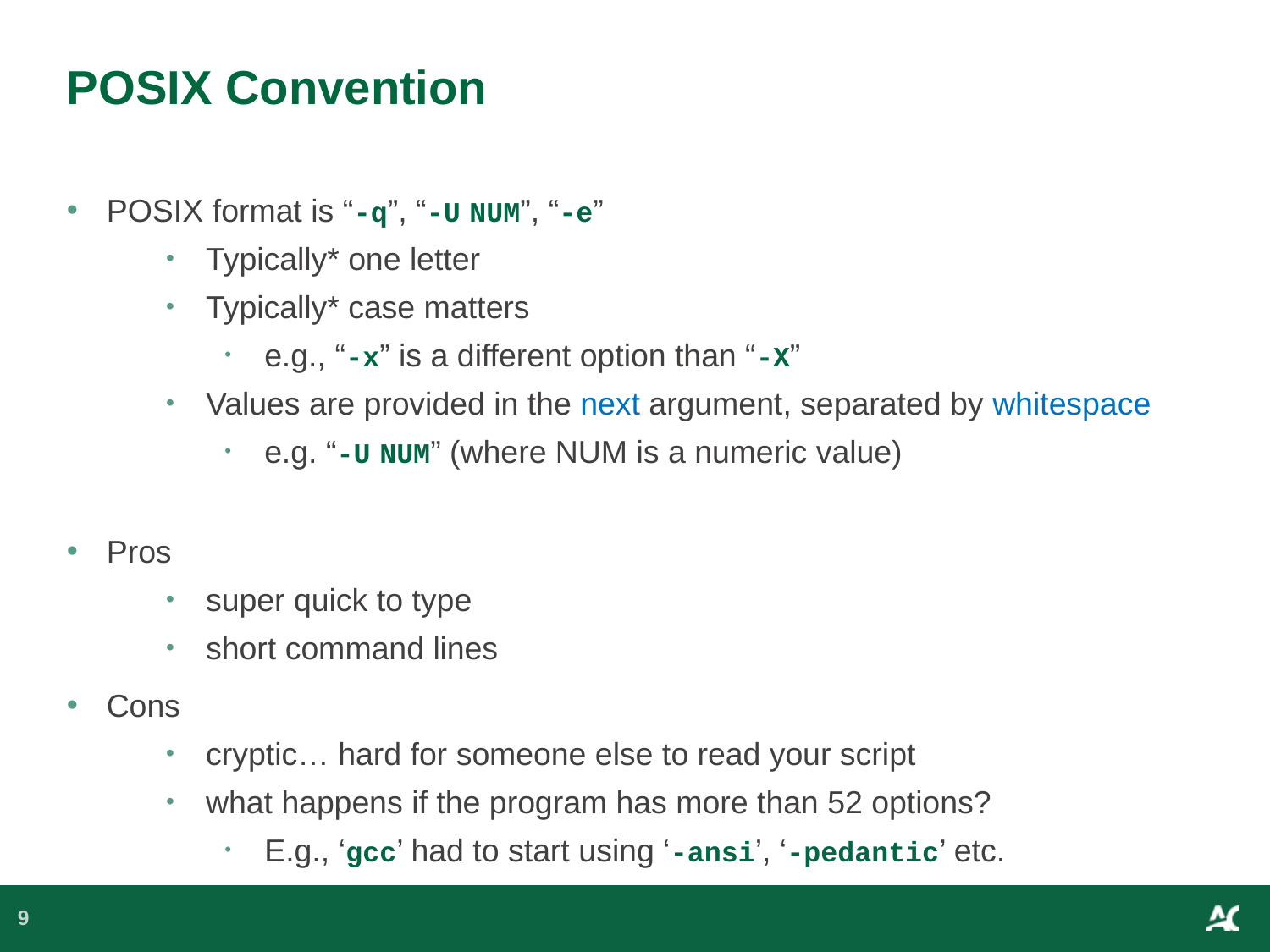

# POSIX Convention
POSIX format is “-q”, “-U NUM”, “-e”
Typically* one letter
Typically* case matters
e.g., “-x” is a different option than “-X”
Values are provided in the next argument, separated by whitespace
e.g. “-U NUM” (where NUM is a numeric value)
Pros
super quick to type
short command lines
Cons
cryptic… hard for someone else to read your script
what happens if the program has more than 52 options?
E.g., ‘gcc’ had to start using ‘-ansi’, ‘-pedantic’ etc.
9